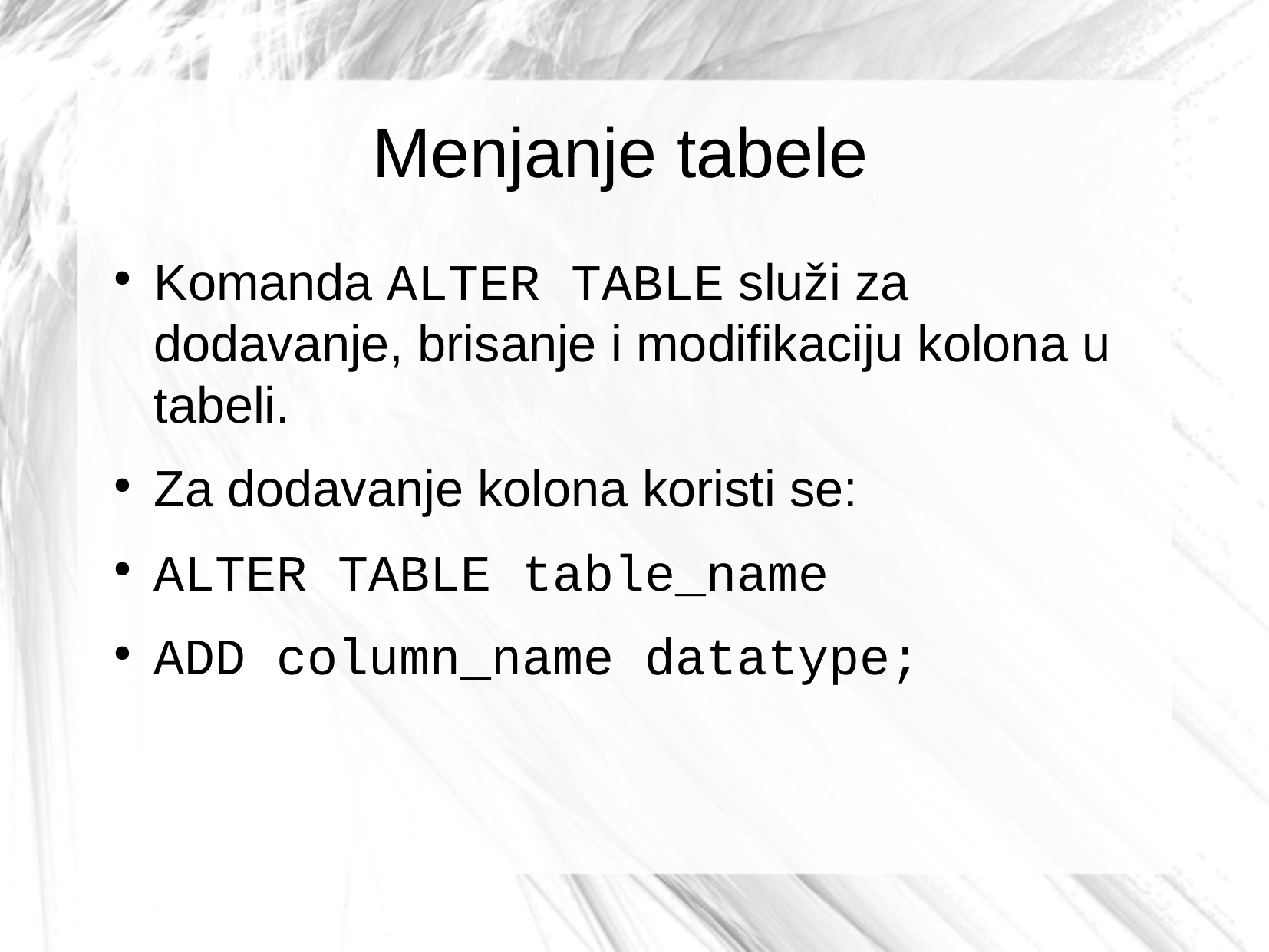

Menjanje tabele
Komanda ALTER TABLE služi za dodavanje, brisanje i modifikaciju kolona u tabeli.
Za dodavanje kolona koristi se:
ALTER TABLE table_name
ADD column_name datatype;